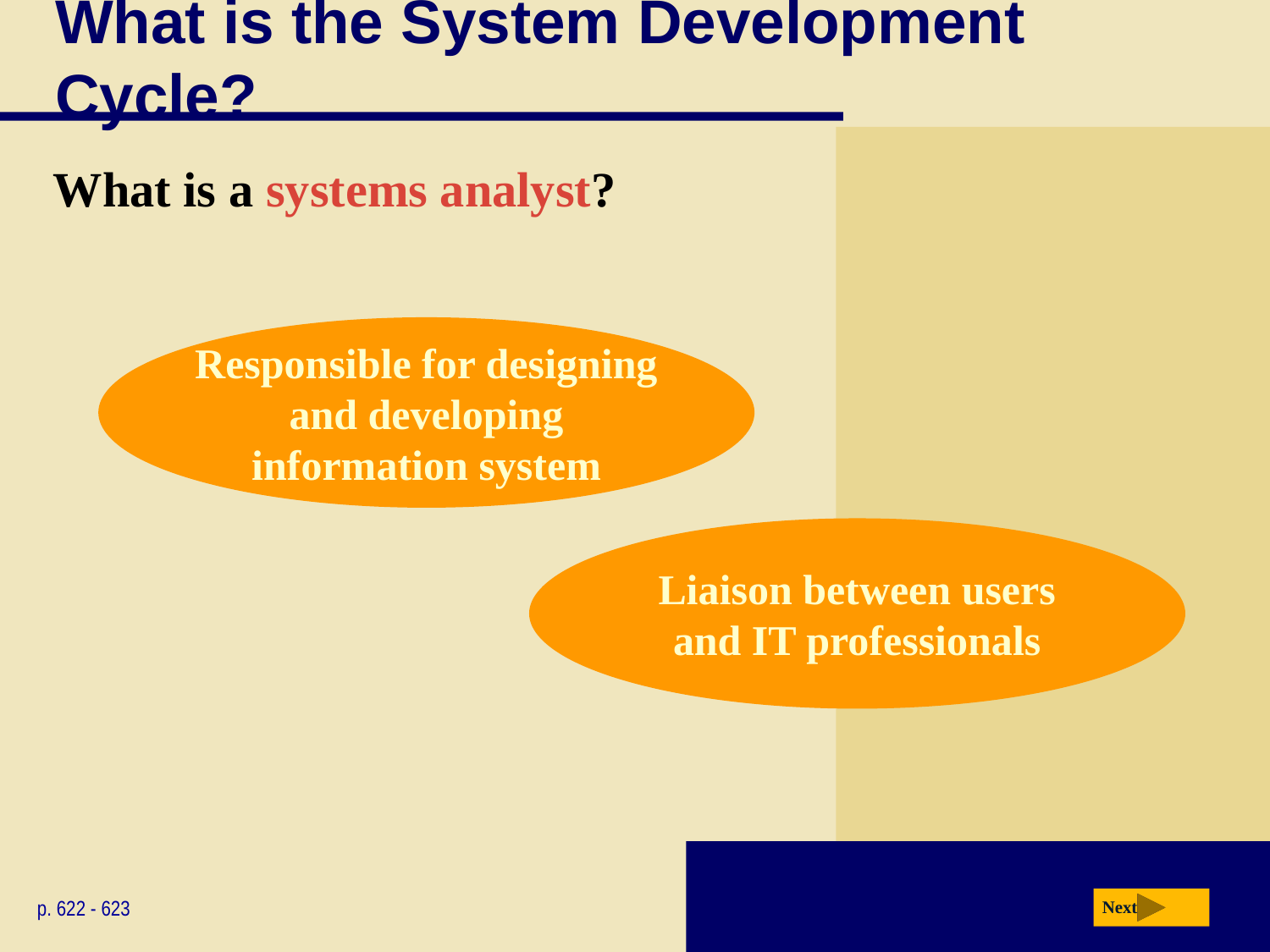

# What is the System Development Cycle?
What is a systems analyst?
Responsible for designing and developing information system
Liaison between users and IT professionals
p. 622 - 623

Next